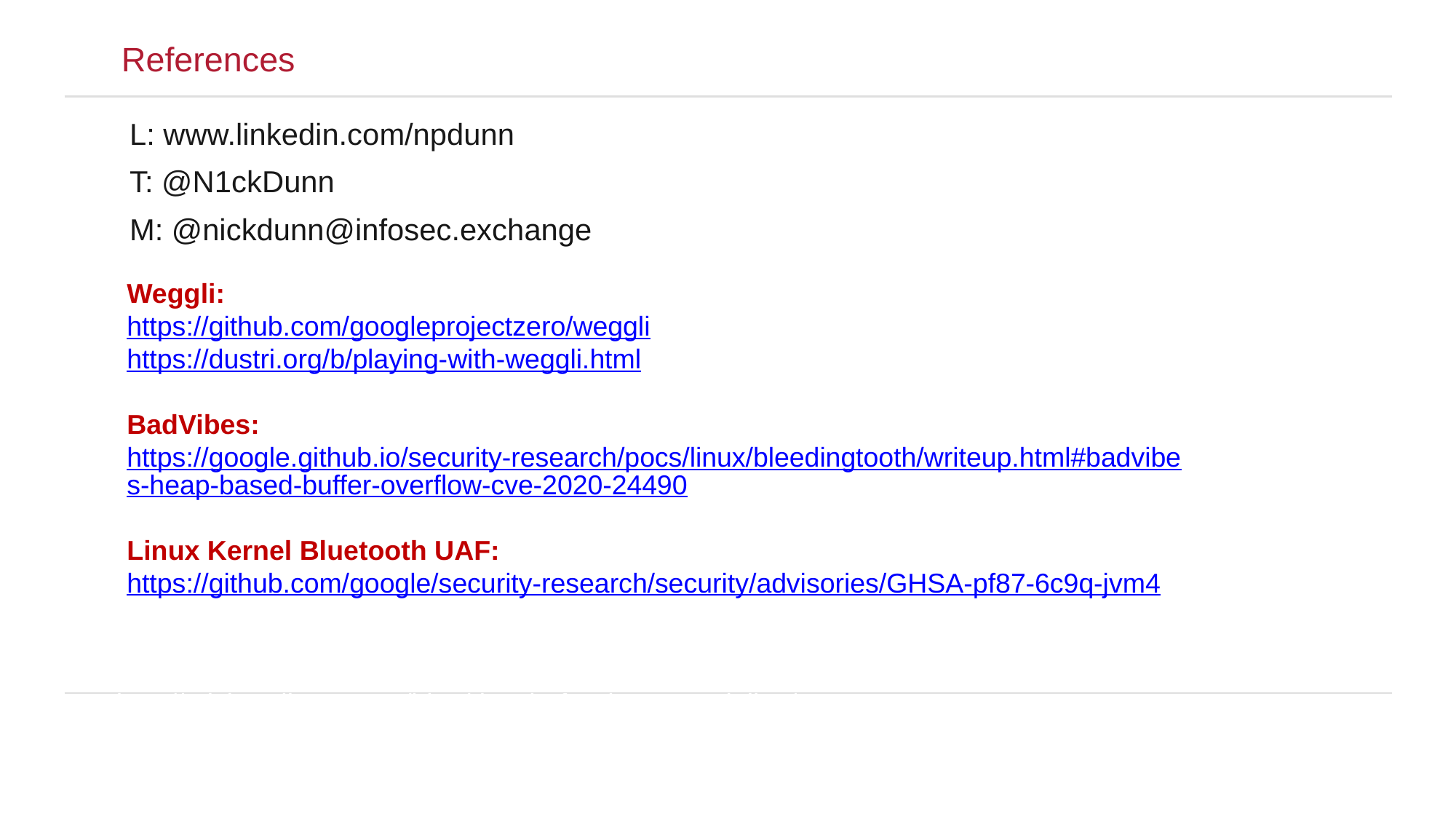

References
L: www.linkedin.com/npdunn
T: @N1ckDunn
M: @nickdunn@infosec.exchange
Weggli:
https://github.com/googleprojectzero/weggli
https://dustri.org/b/playing-with-weggli.html

BadVibes:
https://google.github.io/security-research/pocs/linux/bleedingtooth/writeup.html#badvibes-heap-based-buffer-overflow-cve-2020-24490

Linux Kernel Bluetooth UAF:
https://github.com/google/security-research/security/advisories/GHSA-pf87-6c9q-jvm4
Diagramming tools:

https://www.microsoft.com/en-us/download/details.aspx?id=49168
http://michenriksen.com/blog/drawio-for-threat-modeling/